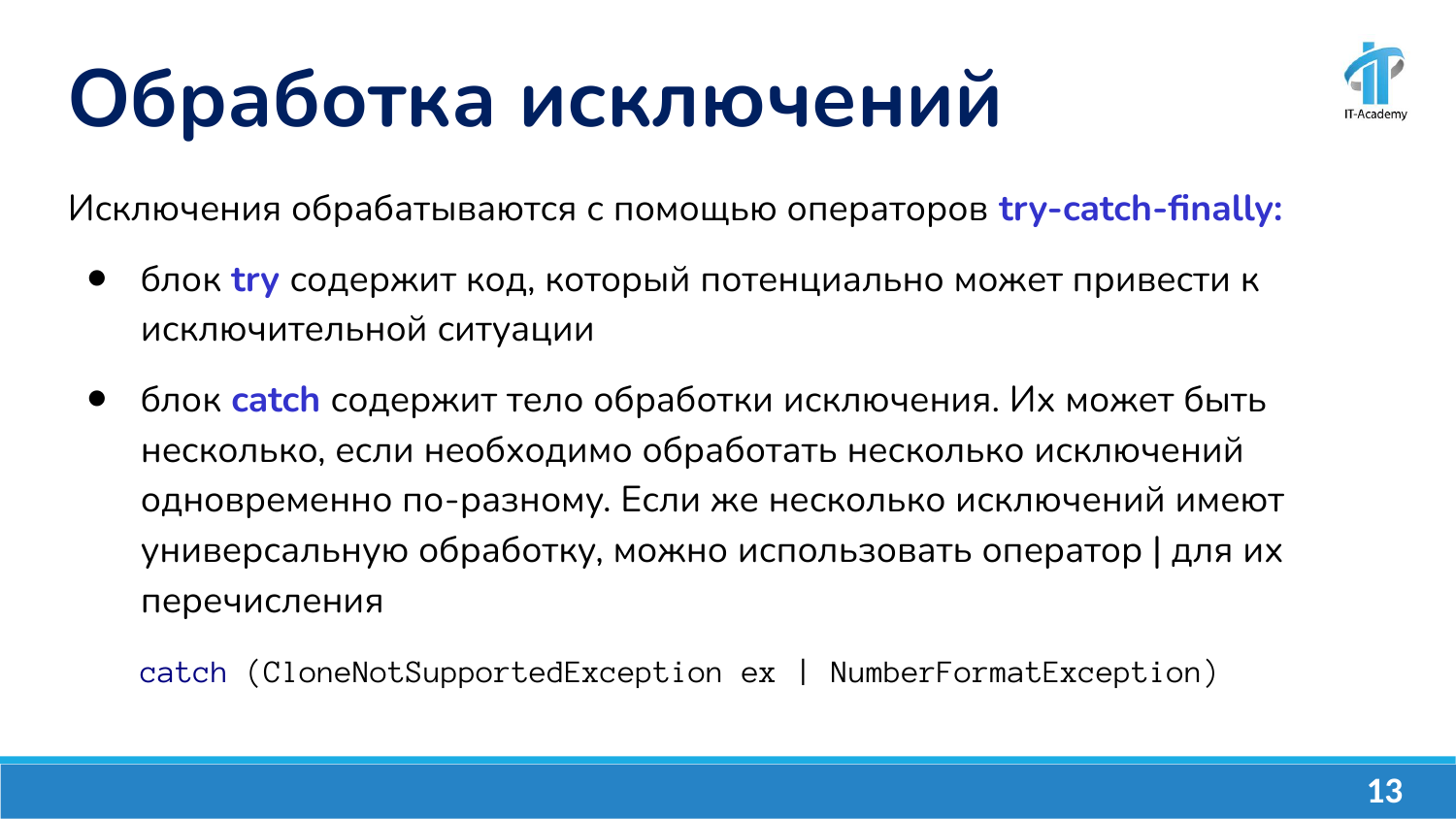

Обработка исключений
Исключения обрабатываются с помощью операторов try-catch-finally:
блок try содержит код, который потенциально может привести к исключительной ситуации
блок catch содержит тело обработки исключения. Их может быть несколько, если необходимо обработать несколько исключений одновременно по-разному. Если же несколько исключений имеют универсальную обработку, можно использовать оператор | для их перечисления
catch (CloneNotSupportedException ex | NumberFormatException)
13